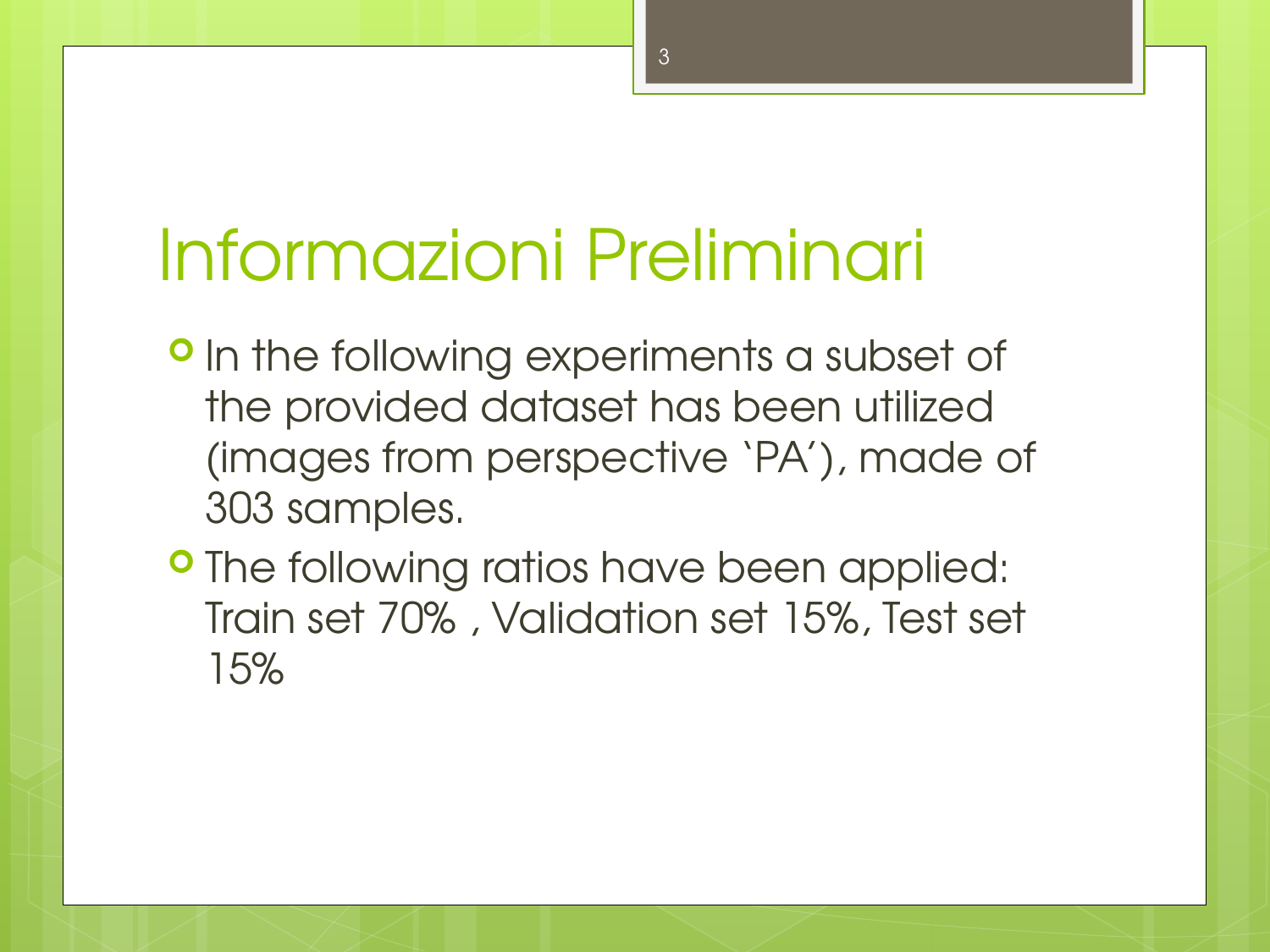

3
# Informazioni Preliminari
In the following experiments a subset of the provided dataset has been utilized (images from perspective ‘PA’), made of 303 samples.
The following ratios have been applied: Train set 70% , Validation set 15%, Test set 15%